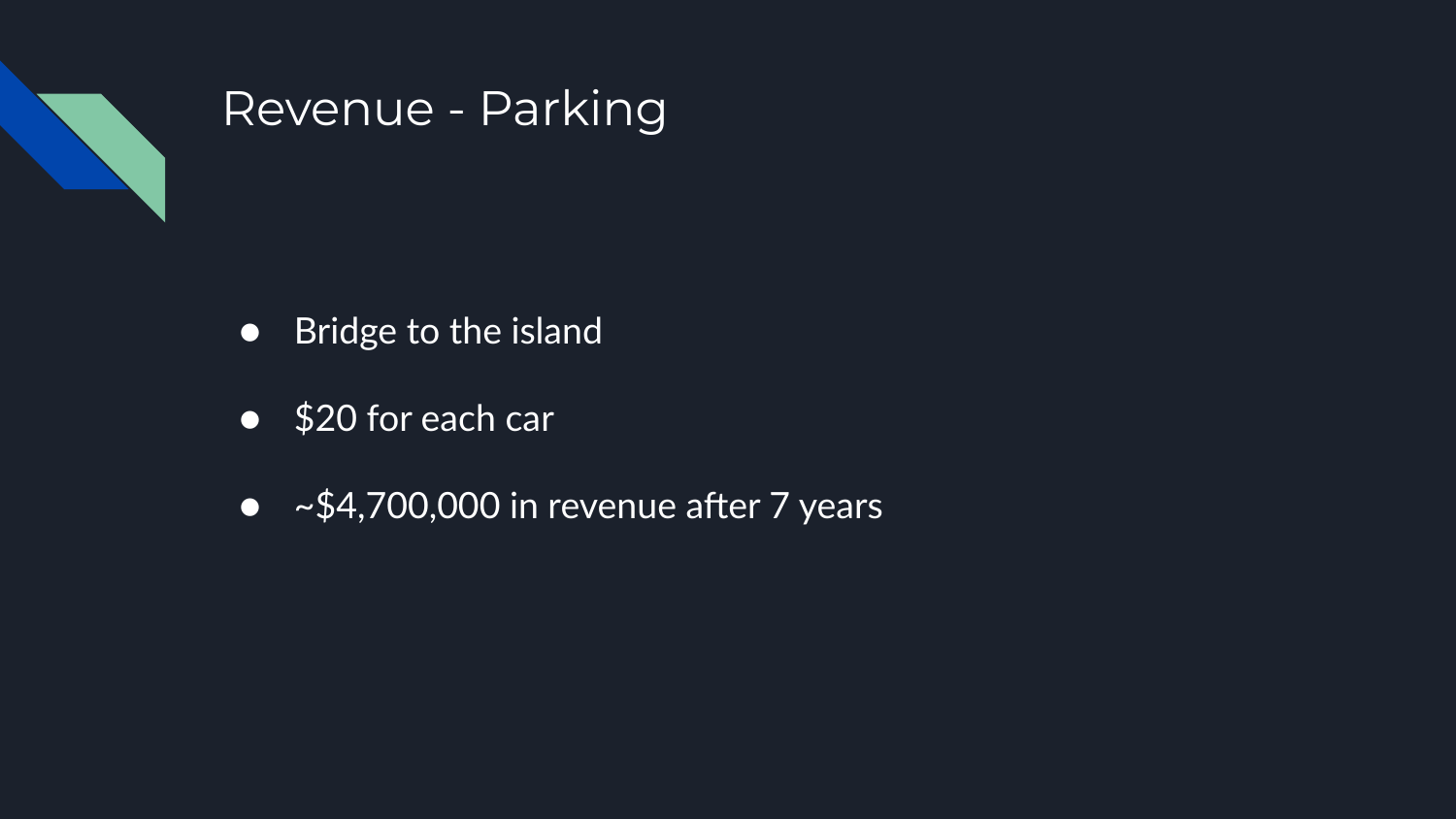

# Revenue - Parking
Bridge to the island
$20 for each car
~$4,700,000 in revenue after 7 years